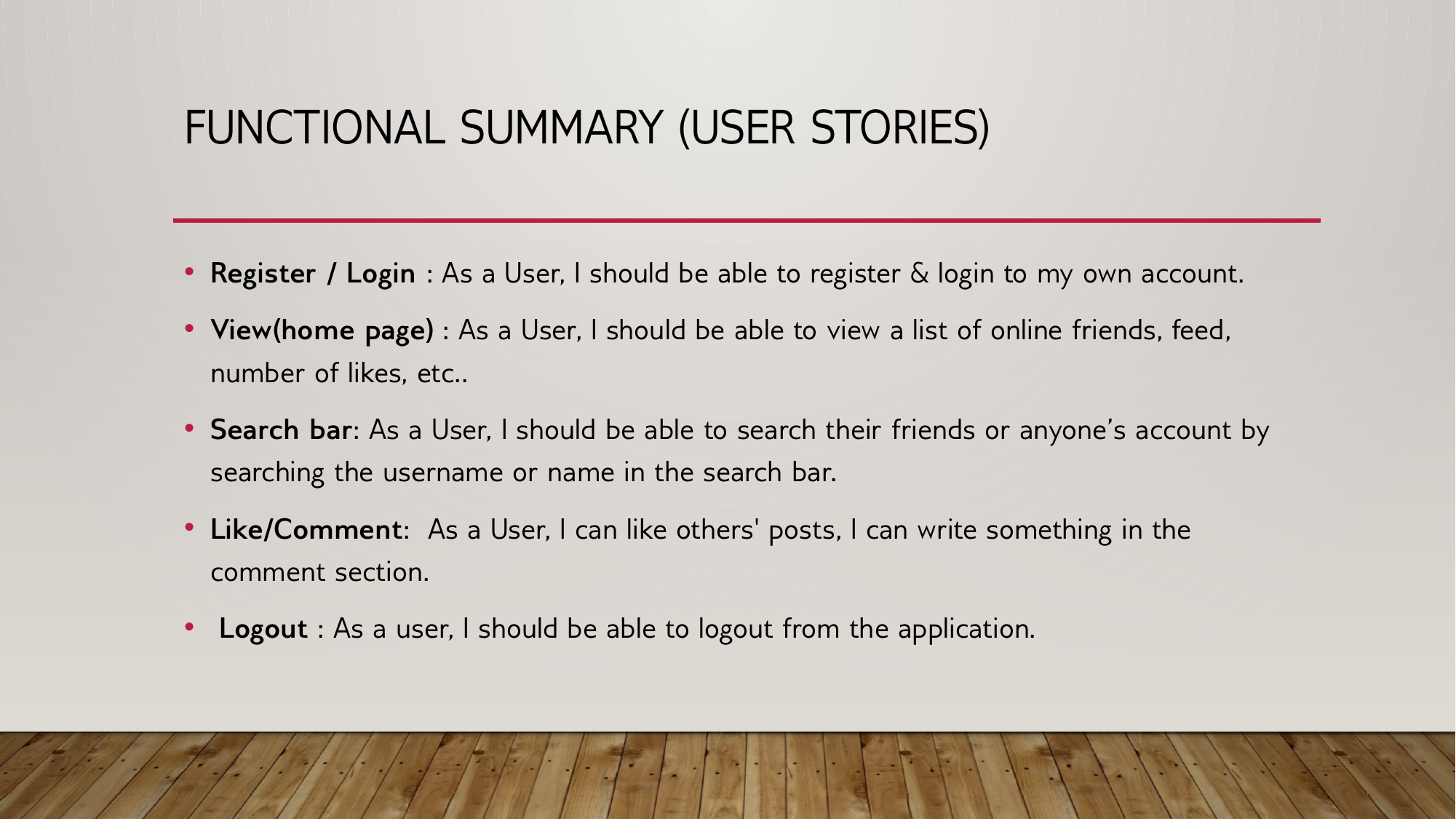

# Functional summary (User Stories)
Register / Login : As a User, I should be able to register & login to my own account.
View(home page) : As a User, I should be able to view a list of online friends, feed, number of likes, etc..
Search bar: As a User, I should be able to search their friends or anyone’s account by searching the username or name in the search bar.
Like/Comment:  As a User, I can like others' posts, I can write something in the comment section.
 Logout : As a user, I should be able to logout from the application.